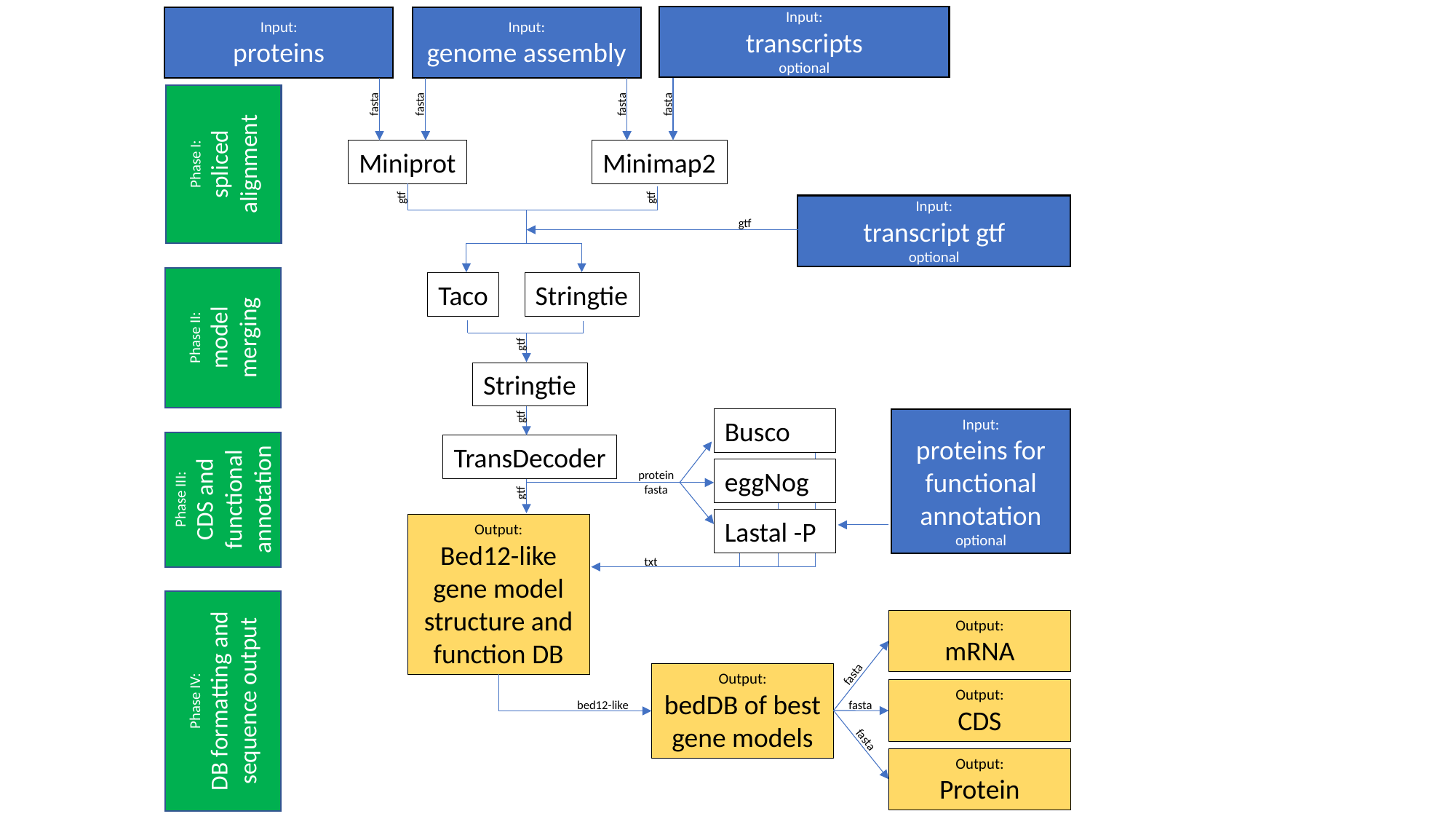

Input:
transcripts
optional
Input:
proteins
Input:
genome assembly
fasta
fasta
fasta
fasta
Phase I:
spliced alignment
Miniprot
Minimap2
gtf
gtf
Input:
transcript gtf
optional
gtf
Taco
Stringtie
Phase II:
model merging
gtf
Stringtie
gtf
Busco
Input:
proteins for functional annotation
optional

TransDecoder
Phase III:
CDS and functional annotation
eggNog
protein fasta
gtf
Lastal -P
Output:
Bed12-like gene model structure and function DB
txt
Output:
mRNA
Phase IV:
DB formatting and sequence output
fasta
Output:
bedDB of best gene models
Output:
CDS
bed12-like
fasta
fasta
Output:
Protein